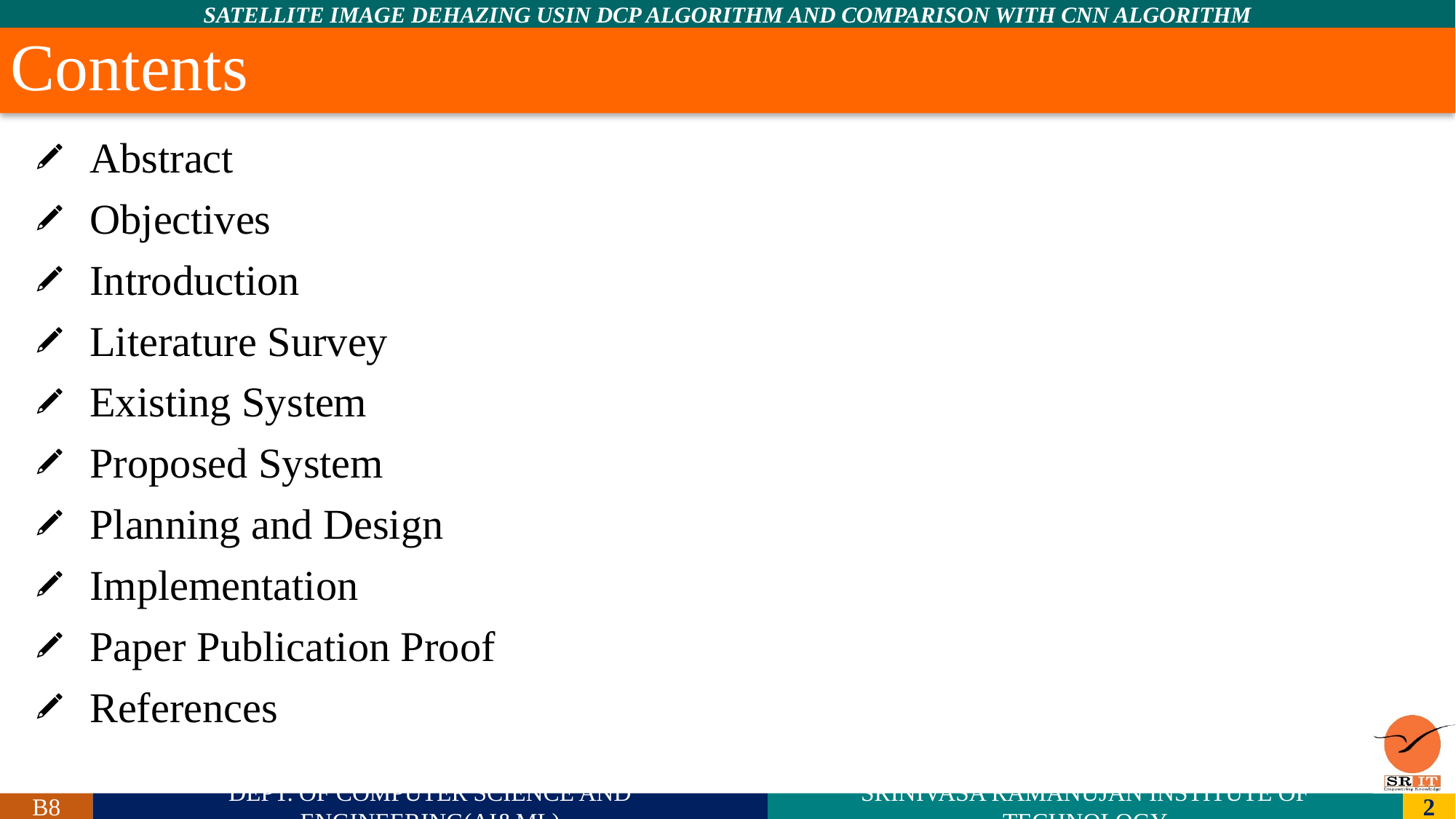

# Contents
Abstract
Objectives
Introduction
Literature Survey
Existing System
Proposed System
Planning and Design
Implementation
Paper Publication Proof
References